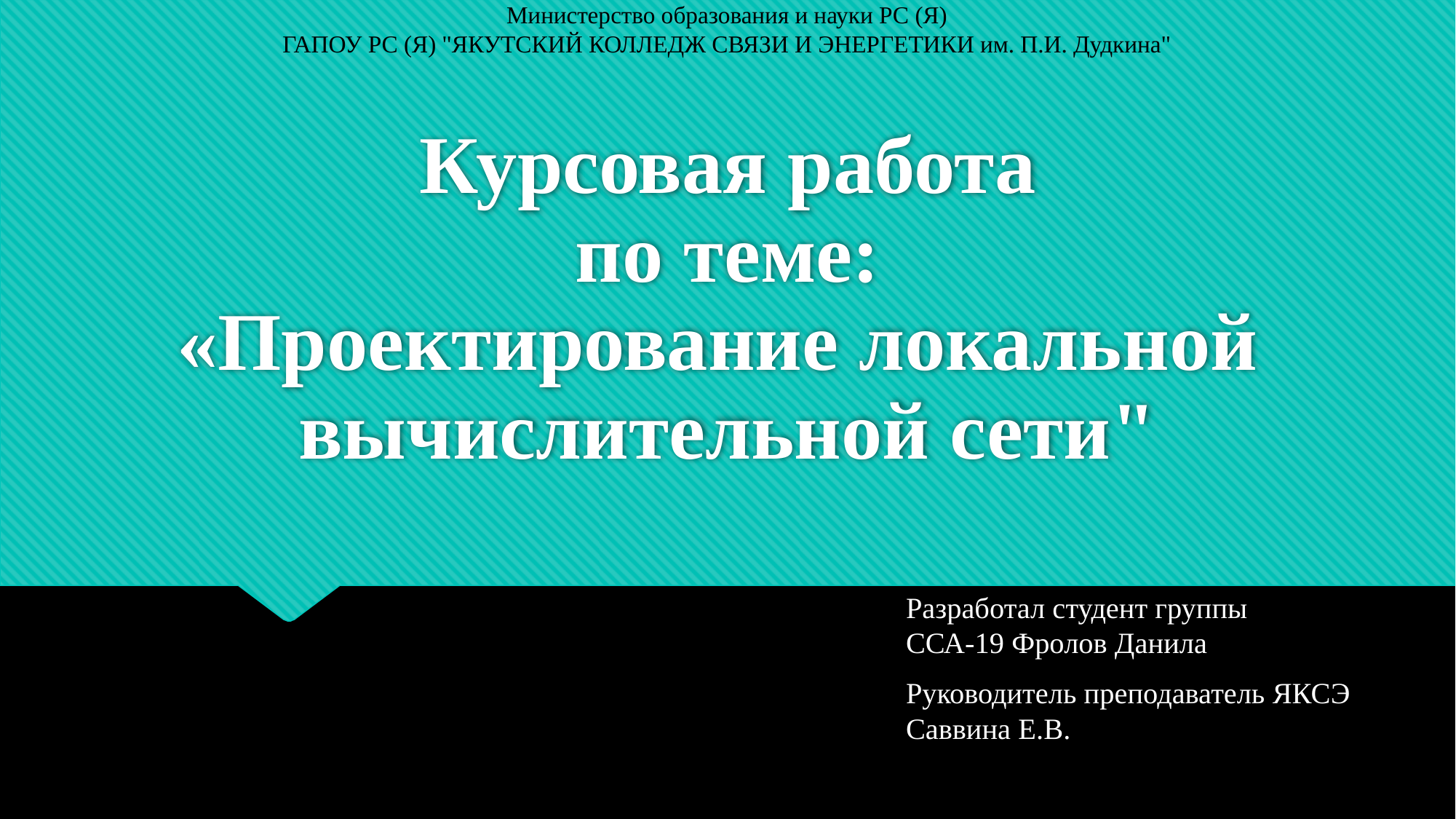

Министерство образования и науки РС (Я)
ГАПОУ РС (Я) "ЯКУТСКИЙ КОЛЛЕДЖ СВЯЗИ И ЭНЕРГЕТИКИ им. П.И. Дудкина"
# Курсовая работа по теме: «Проектирование локальной  вычислительной сети"

Разработал студент группы
ССА-19 Фролов Данила
Руководитель преподаватель ЯКСЭ
Саввина Е.В.
Якутск 2022